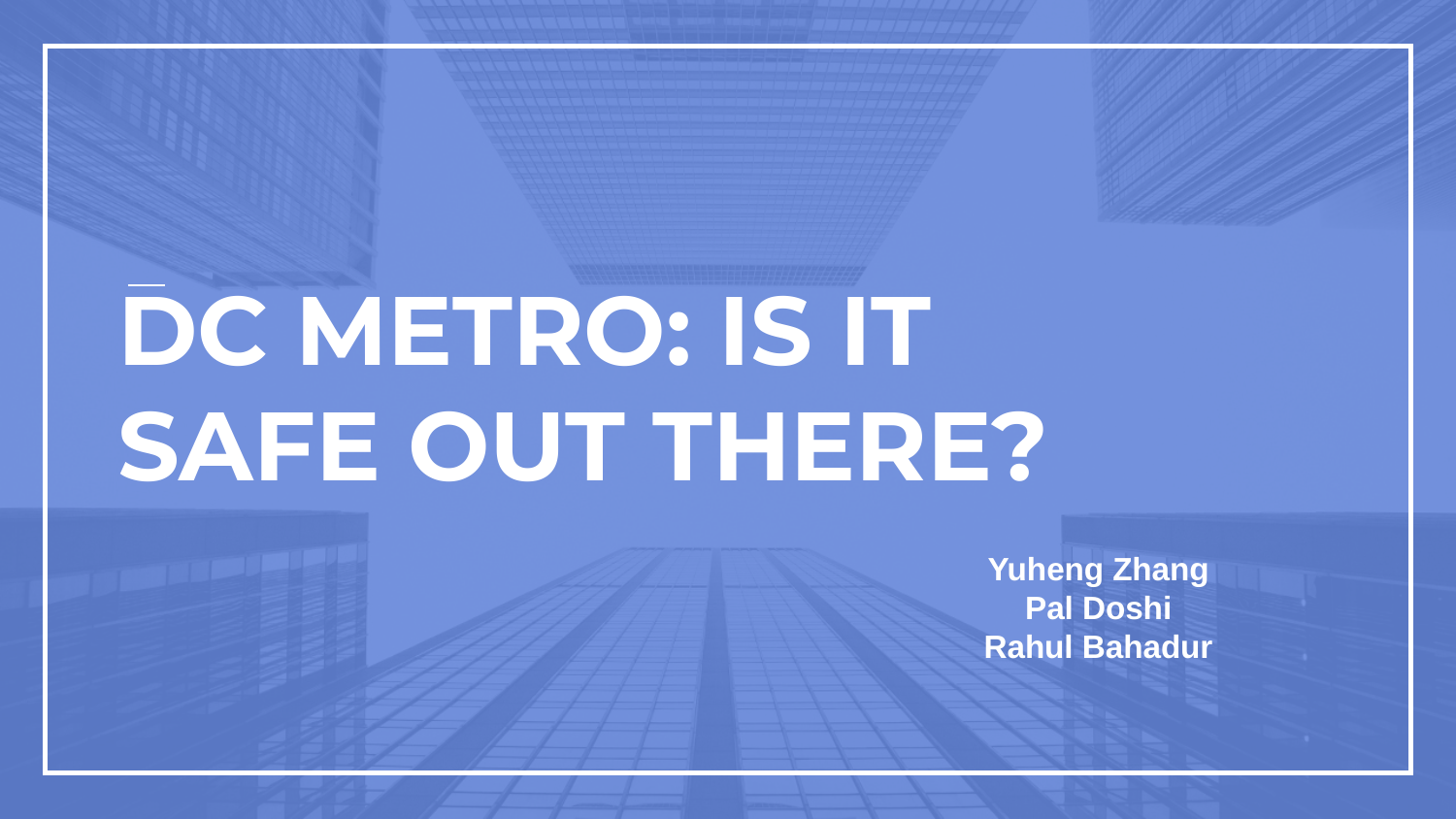

# DC METRO: IS IT SAFE OUT THERE?
Yuheng Zhang
Pal Doshi
Rahul Bahadur